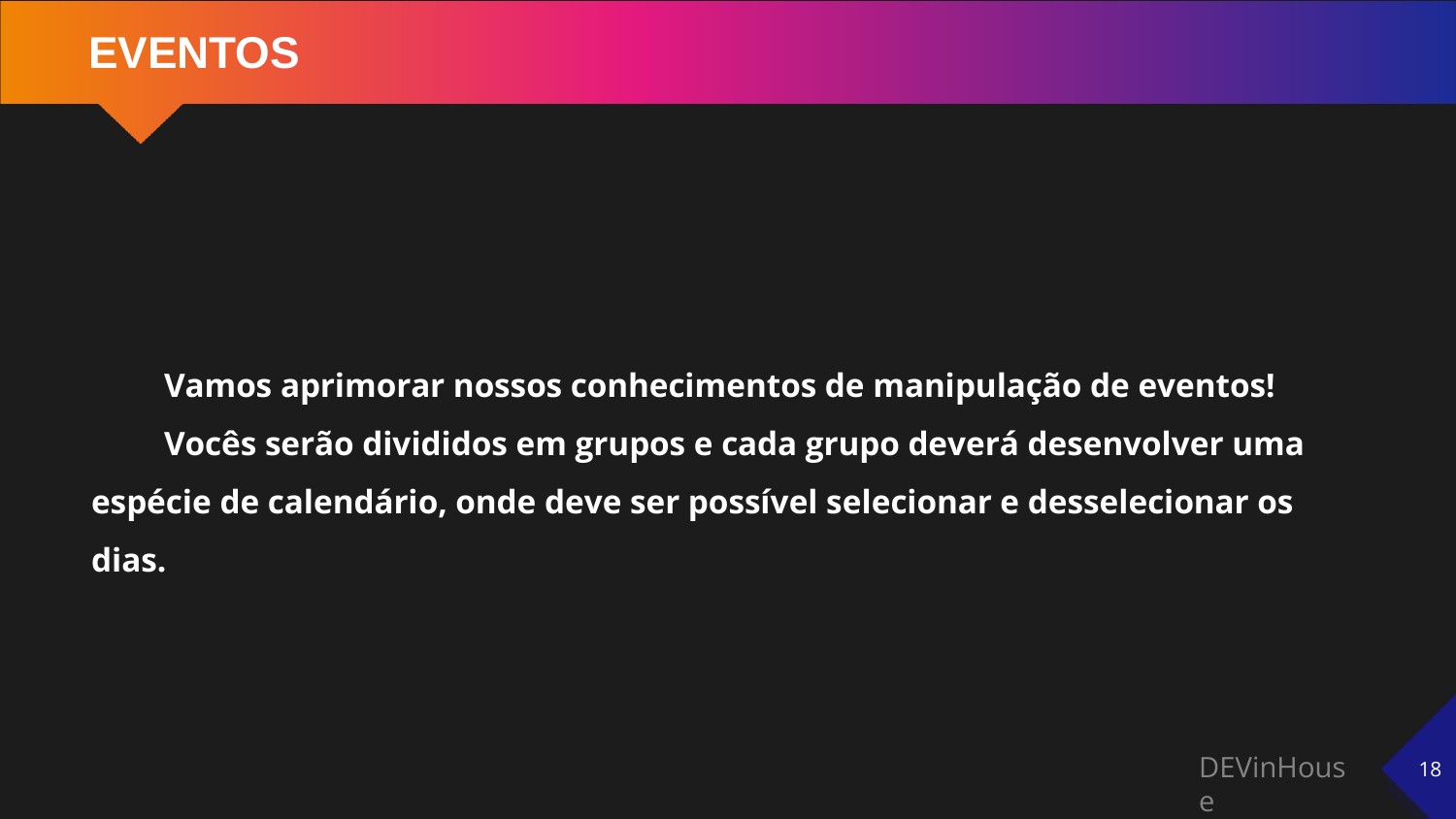

# EVENTOS
Vamos aprimorar nossos conhecimentos de manipulação de eventos!
Vocês serão divididos em grupos e cada grupo deverá desenvolver uma espécie de calendário, onde deve ser possível selecionar e desselecionar os dias.
18